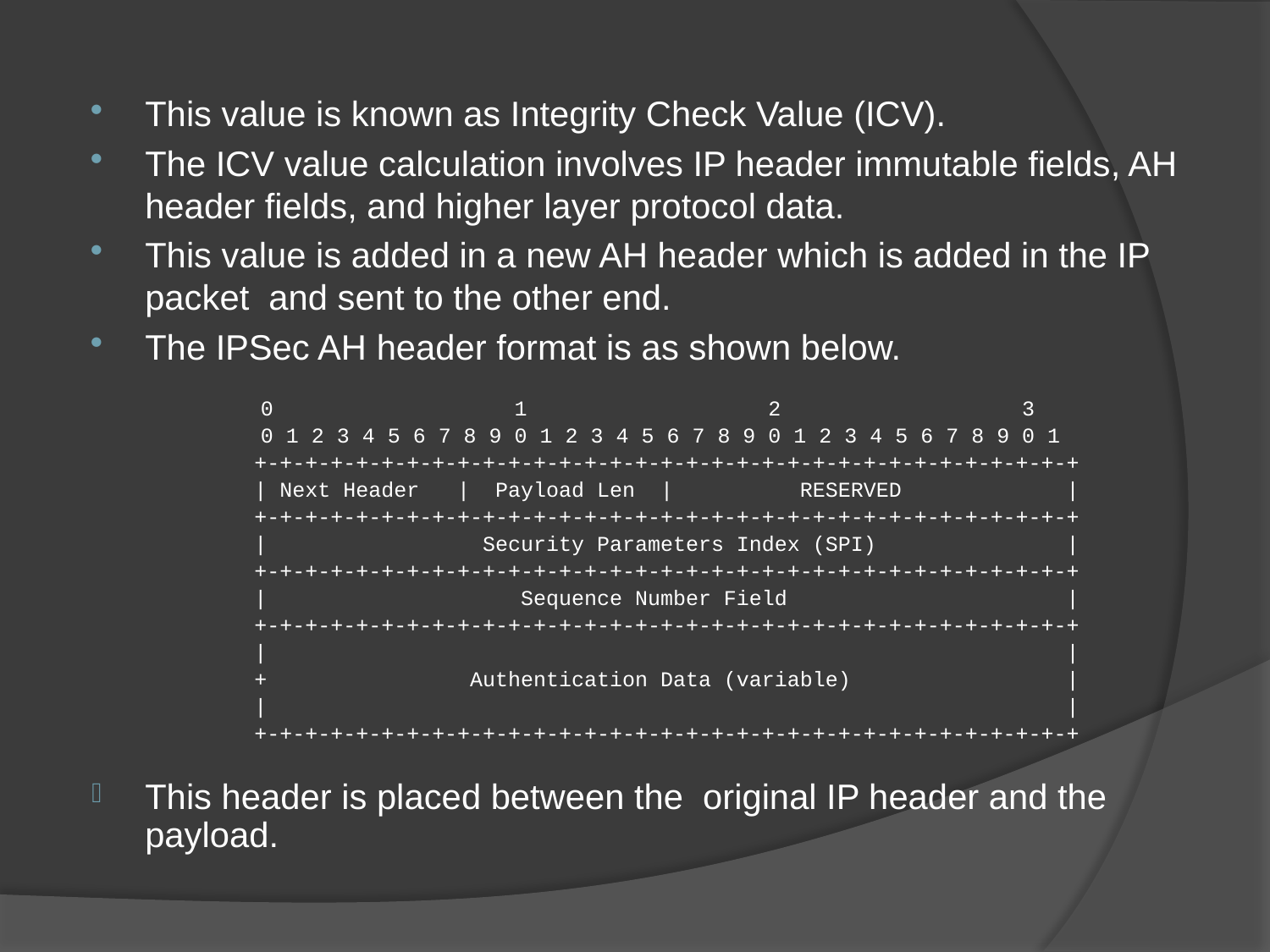

This value is known as Integrity Check Value (ICV).
The ICV value calculation involves IP header immutable fields, AH header fields, and higher layer protocol data.
This value is added in a new AH header which is added in the IP packet  and sent to the other end.
The IPSec AH header format is as shown below.

0                   1                   2                   3
  0 1 2 3 4 5 6 7 8 9 0 1 2 3 4 5 6 7 8 9 0 1 2 3 4 5 6 7 8 9 0 1
   +-+-+-+-+-+-+-+-+-+-+-+-+-+-+-+-+-+-+-+-+-+-+-+-+-+-+-+-+-+-+-+-+
   | Next Header   |  Payload Len  |          RESERVED             |
   +-+-+-+-+-+-+-+-+-+-+-+-+-+-+-+-+-+-+-+-+-+-+-+-+-+-+-+-+-+-+-+-+
   |                 Security Parameters Index (SPI)               |
   +-+-+-+-+-+-+-+-+-+-+-+-+-+-+-+-+-+-+-+-+-+-+-+-+-+-+-+-+-+-+-+-+
   |                    Sequence Number Field                      |
   +-+-+-+-+-+-+-+-+-+-+-+-+-+-+-+-+-+-+-+-+-+-+-+-+-+-+-+-+-+-+-+-+
   |                                                               |
   +                Authentication Data (variable)                 |
   |                                                               |
   +-+-+-+-+-+-+-+-+-+-+-+-+-+-+-+-+-+-+-+-+-+-+-+-+-+-+-+-+-+-+-+-+

This header is placed between the  original IP header and the payload.